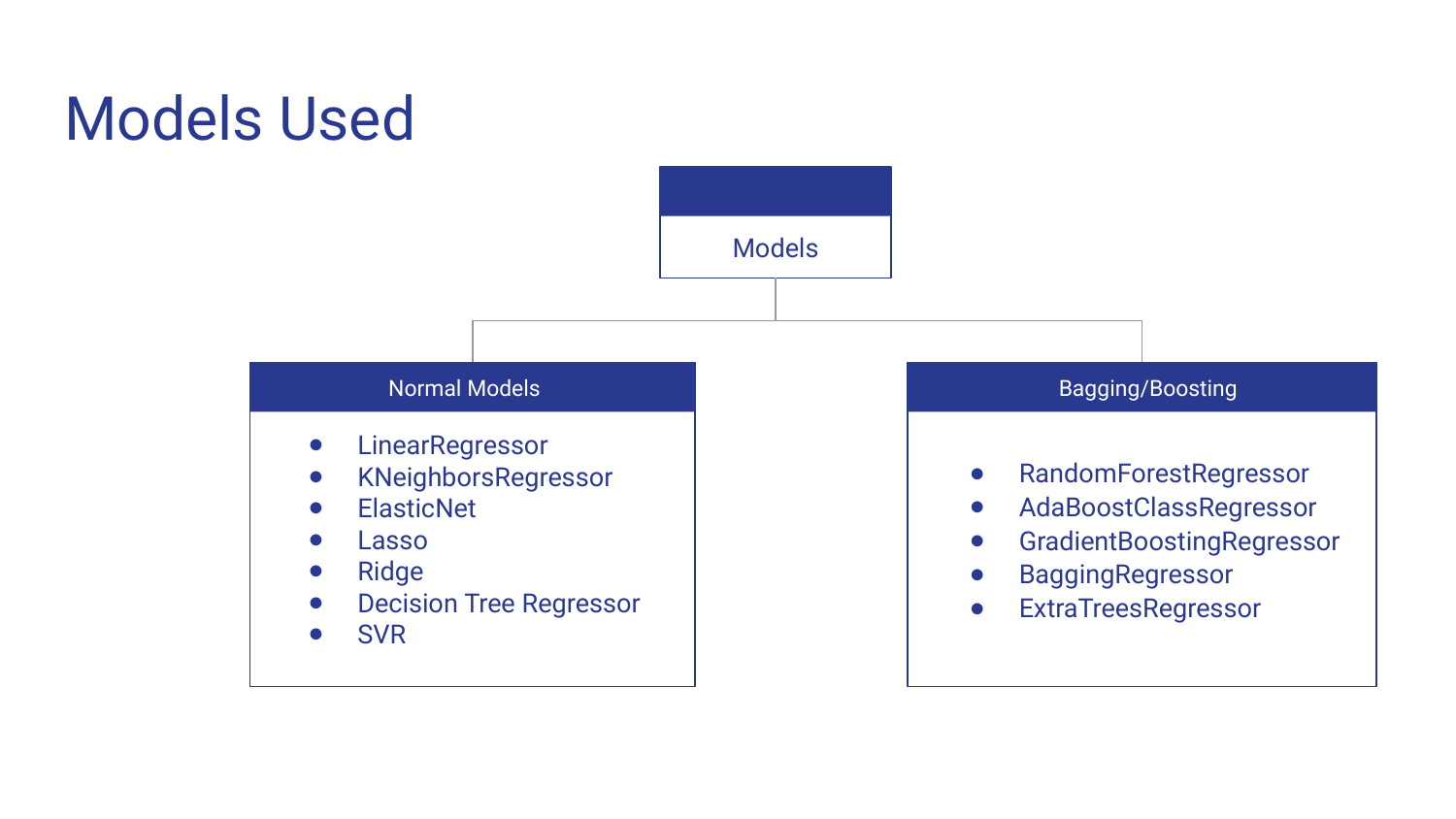

# Models Used

Models

Normal Models
Bagging/Boosting
LinearRegressor
KNeighborsRegressor
ElasticNet
Lasso
Ridge
Decision Tree Regressor
SVR
RandomForestRegressor
AdaBoostClassRegressor
GradientBoostingRegressor
BaggingRegressor
ExtraTreesRegressor